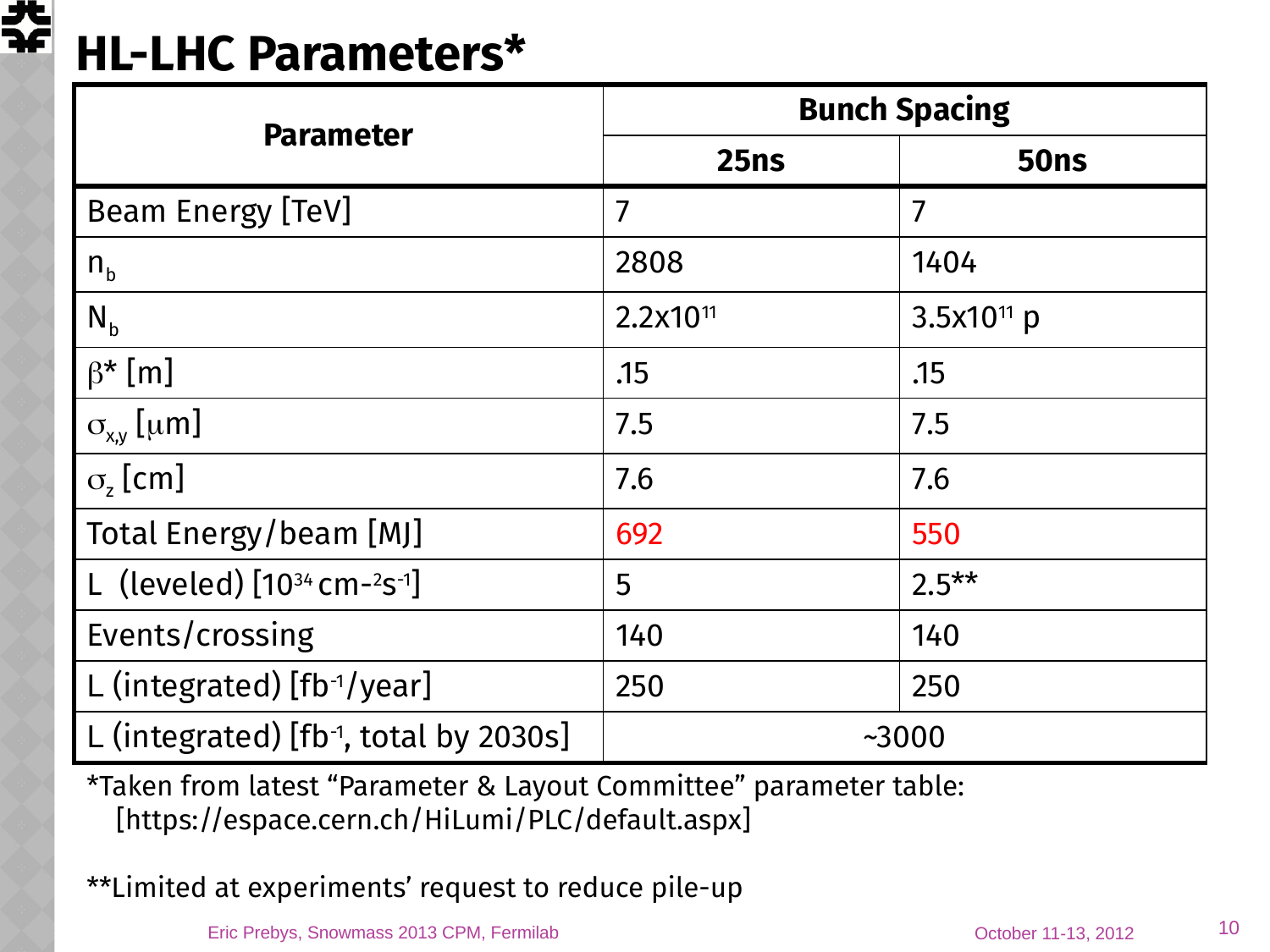

# HL-LHC Parameters*
| Parameter | Bunch Spacing |  |
| --- | --- | --- |
|  | 25ns | 50ns |
| Beam Energy [TeV] | 7 | 7 |
| nb | 2808 | 1404 |
| Nb | 2.2x1011 | 3.5x1011 p |
| β\* [m] | .15 | .15 |
| σx,y [μm] | 7.5 | 7.5 |
| σz [cm] | 7.6 | 7.6 |
| Total Energy/beam [MJ] | 692 | 550 |
| L (leveled) [1034 cm-2s-1] | 5 | 2.5\*\* |
| Events/crossing | 140 | 140 |
| L (integrated) [fb-1/year] | 250 | 250 |
| L (integrated) [fb-1, total by 2030s] | ~3000 |  |
*Taken from latest “Parameter & Layout Committee” parameter table:
    [https://espace.cern.ch/HiLumi/PLC/default.aspx]

**Limited at experiments’ request to reduce pile-up
10
Eric Prebys, Snowmass 2013 CPM, Fermilab
October 11-13, 2012